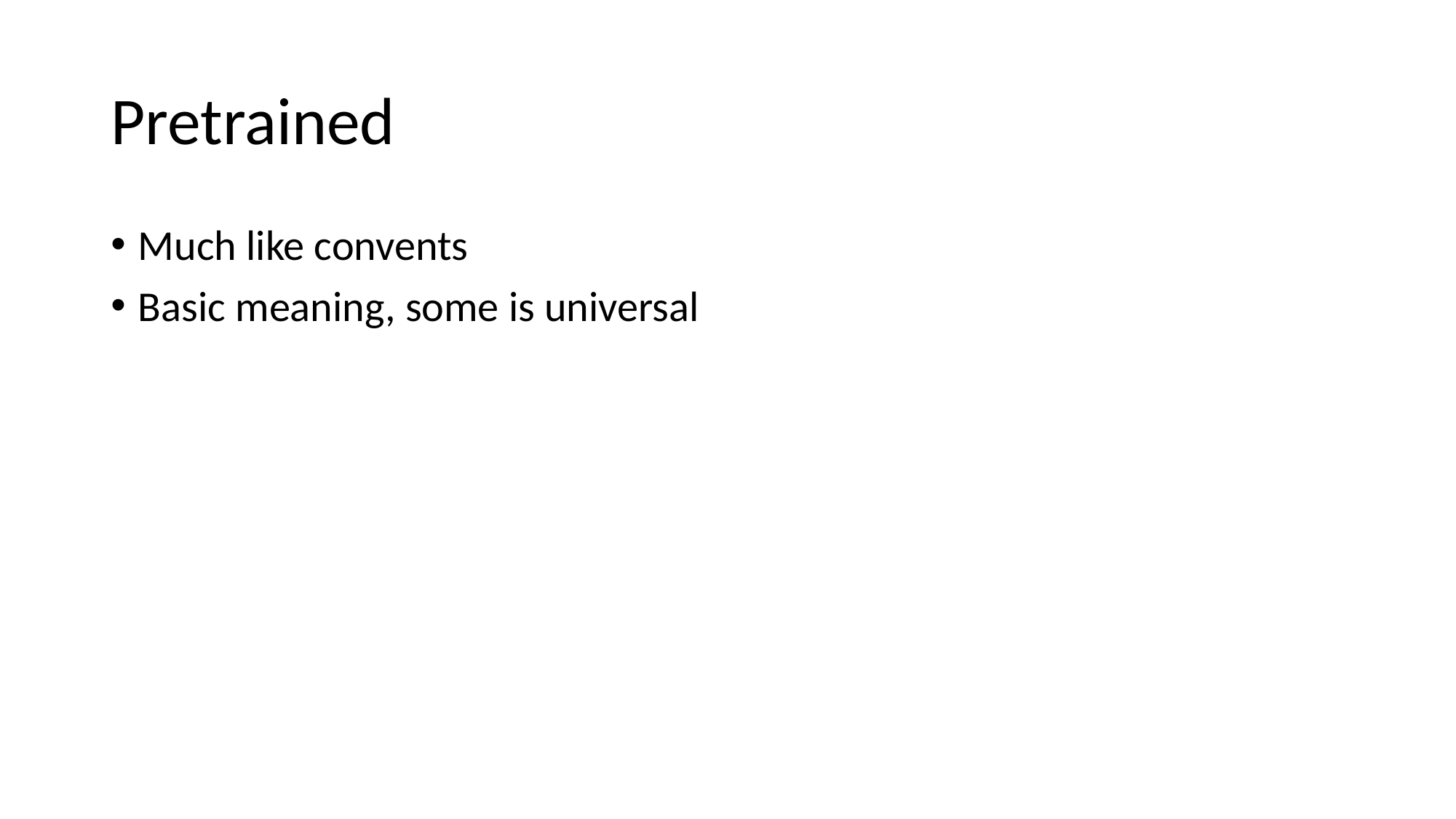

# Pretrained
Much like convents
Basic meaning, some is universal